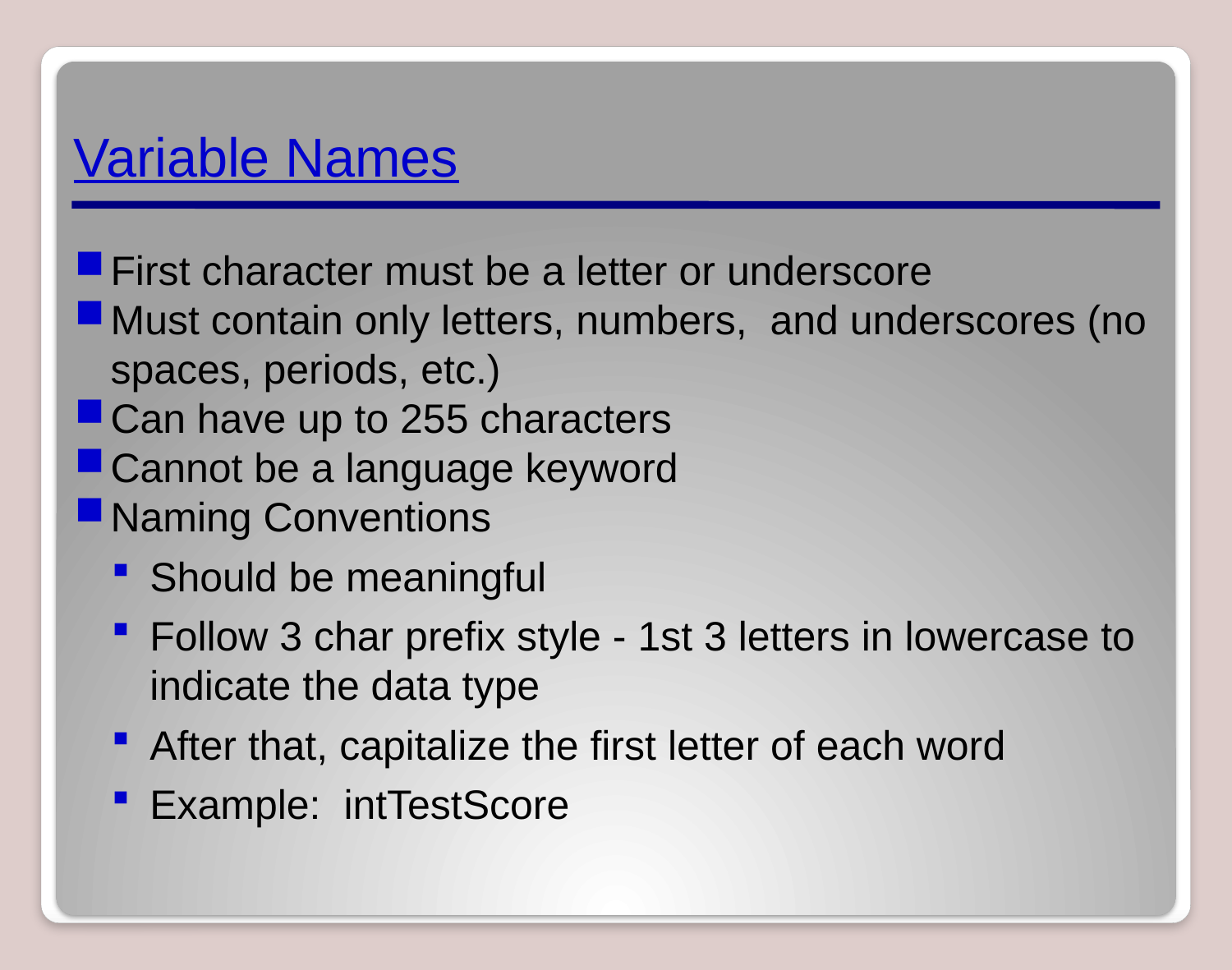

Variable Names
First character must be a letter or underscore
Must contain only letters, numbers,  and underscores (no spaces, periods, etc.)
Can have up to 255 characters
Cannot be a language keyword
Naming Conventions
Should be meaningful
Follow 3 char prefix style - 1st 3 letters in lowercase to indicate the data type
After that, capitalize the first letter of each word
Example:  intTestScore